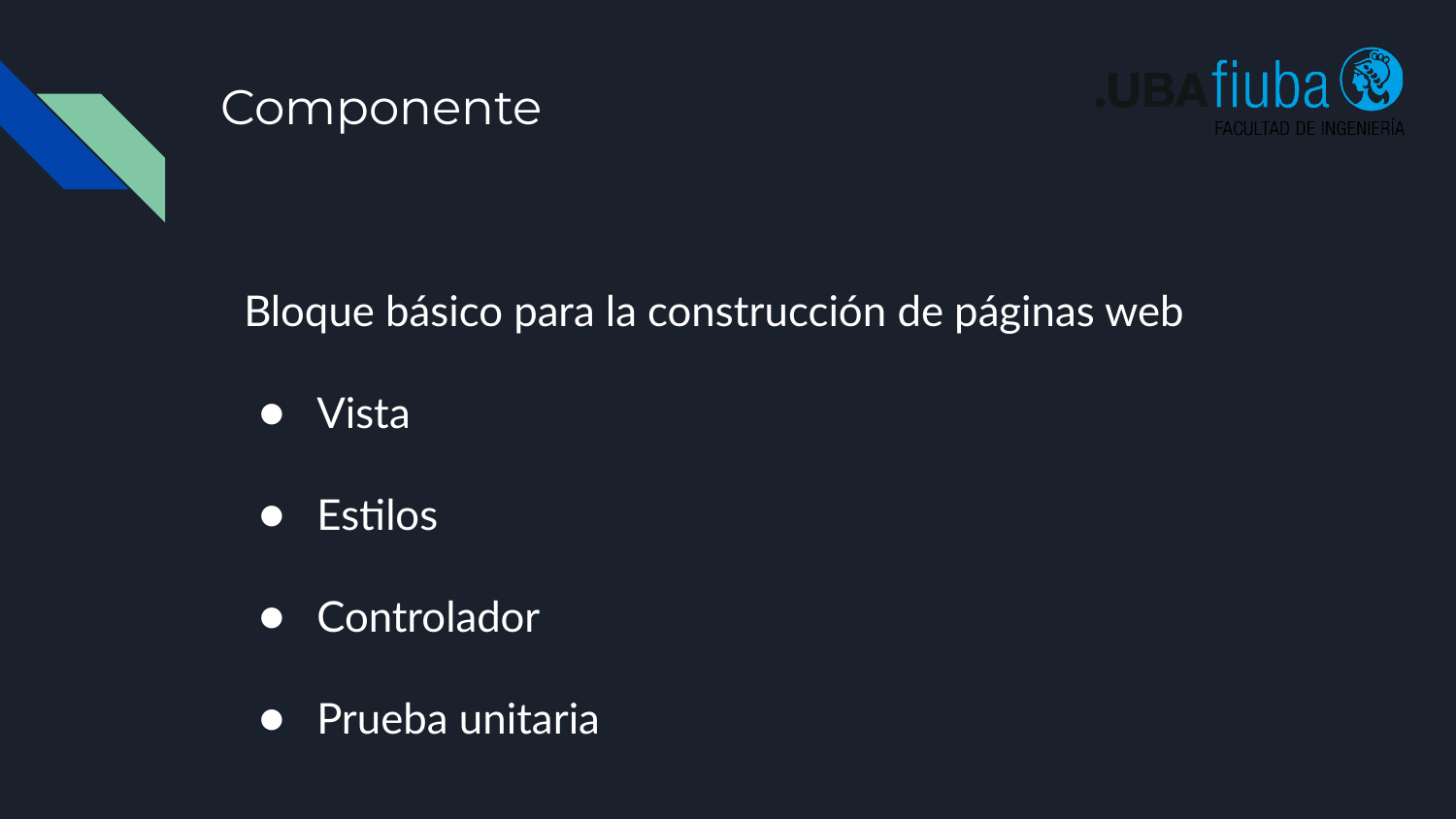

# Componente
Bloque básico para la construcción de páginas web
Vista
Estilos
Controlador
Prueba unitaria